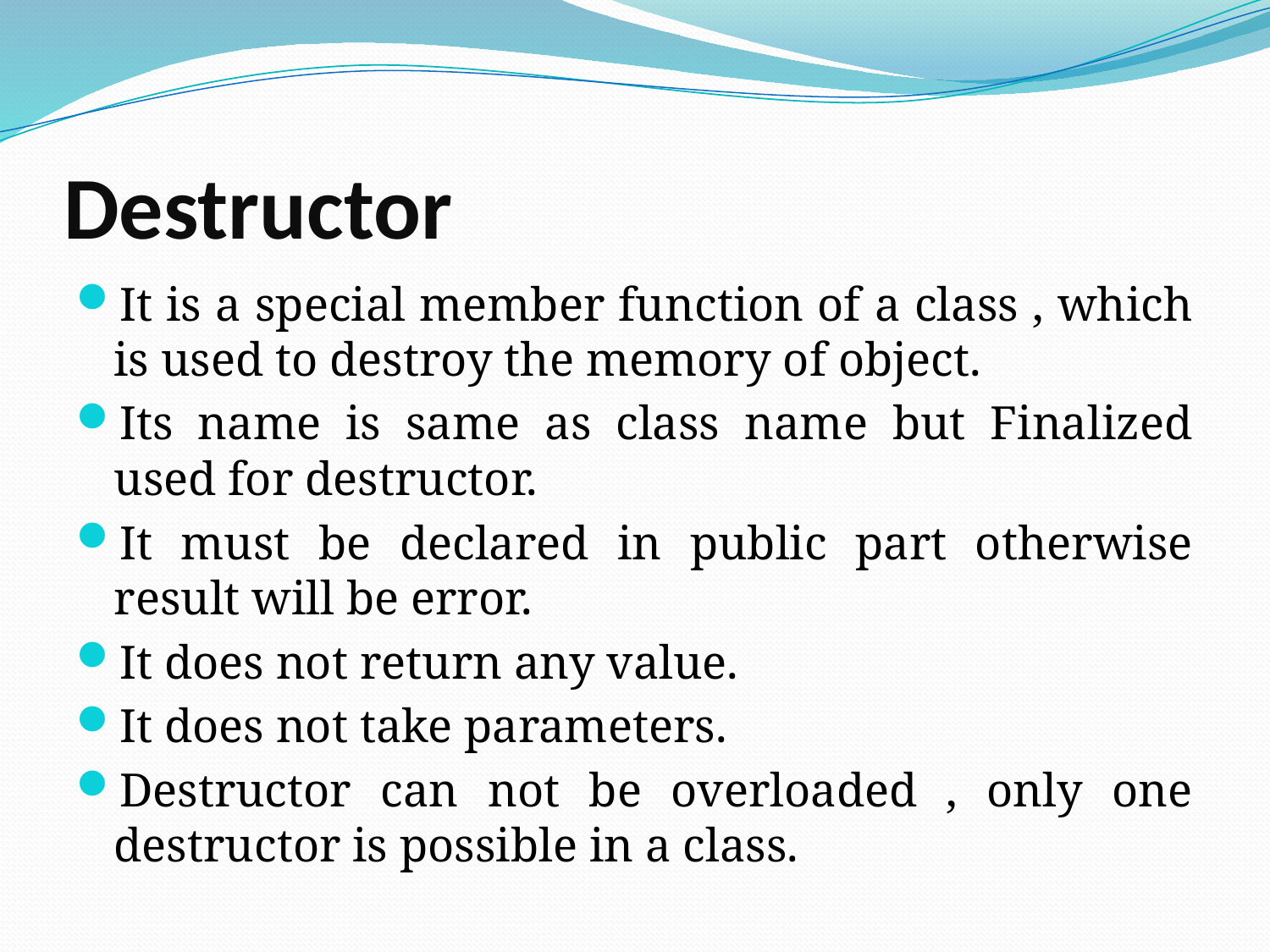

# Destructor
It is a special member function of a class , which is used to destroy the memory of object.
Its name is same as class name but Finalized used for destructor.
It must be declared in public part otherwise result will be error.
It does not return any value.
It does not take parameters.
Destructor can not be overloaded , only one destructor is possible in a class.